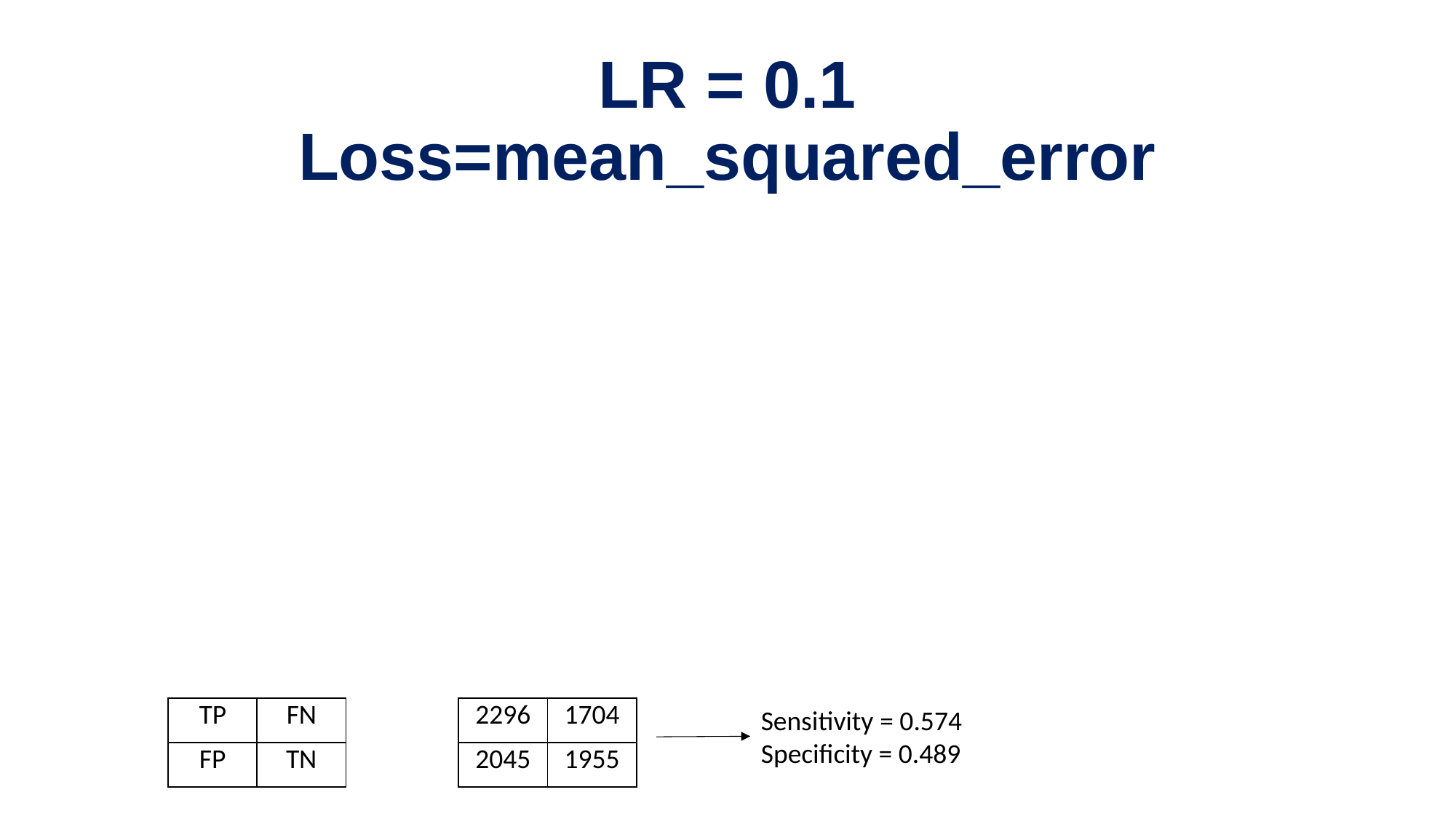

# LR = 0.1 Loss=mean_squared_error
| TP | FN |
| --- | --- |
| FP | TN |
| 2296 | 1704 |
| --- | --- |
| 2045 | 1955 |
Sensitivity = 0.574
Specificity = 0.489